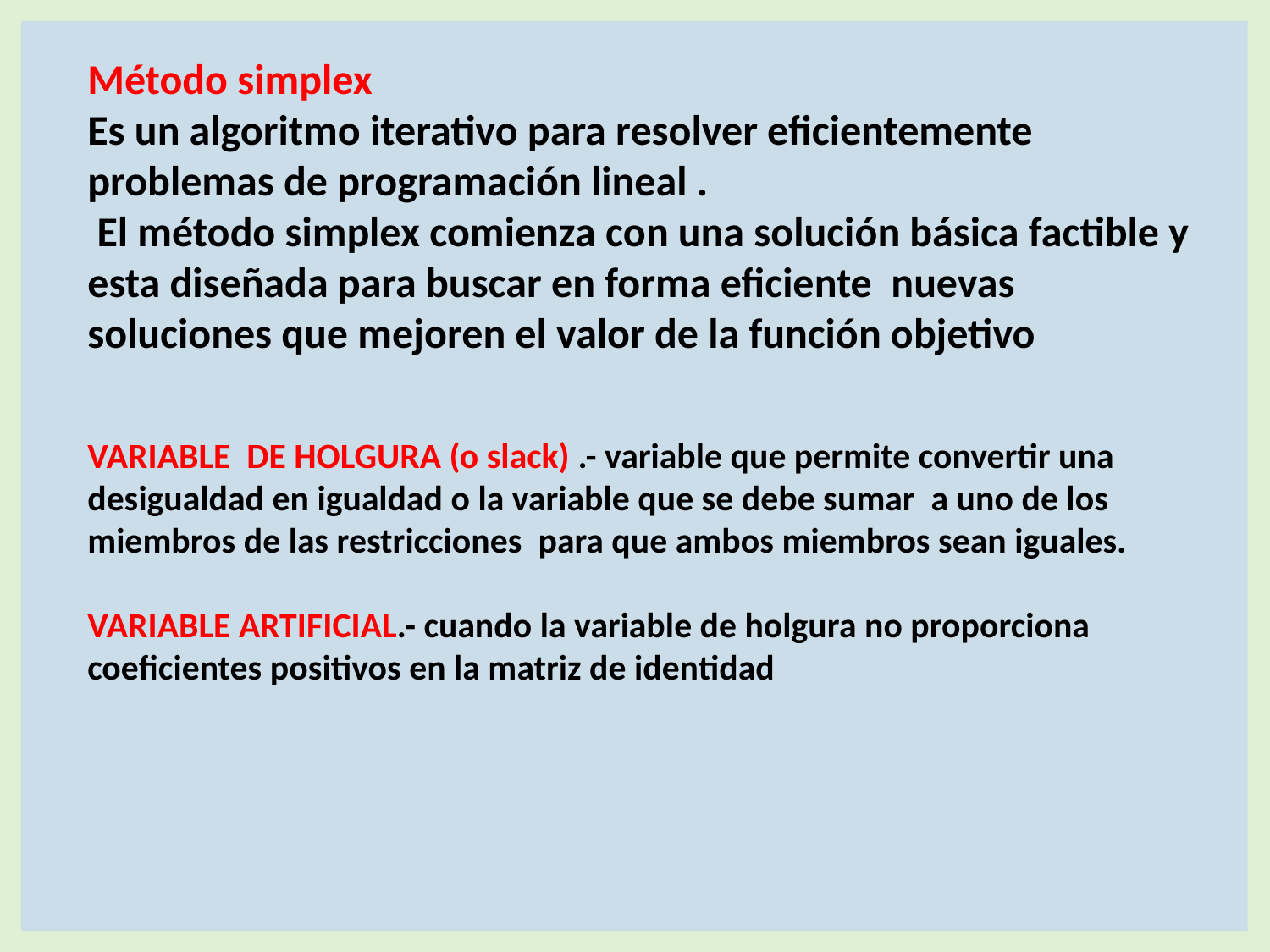

Método simplex
Es un algoritmo iterativo para resolver eficientemente problemas de programación lineal .
 El método simplex comienza con una solución básica factible y esta diseñada para buscar en forma eficiente  nuevas soluciones que mejoren el valor de la función objetivo

VARIABLE  DE HOLGURA (o slack) .- variable que permite convertir una desigualdad en igualdad o la variable que se debe sumar  a uno de los miembros de las restricciones  para que ambos miembros sean iguales.

VARIABLE ARTIFICIAL.- cuando la variable de holgura no proporciona coeficientes positivos en la matriz de identidad